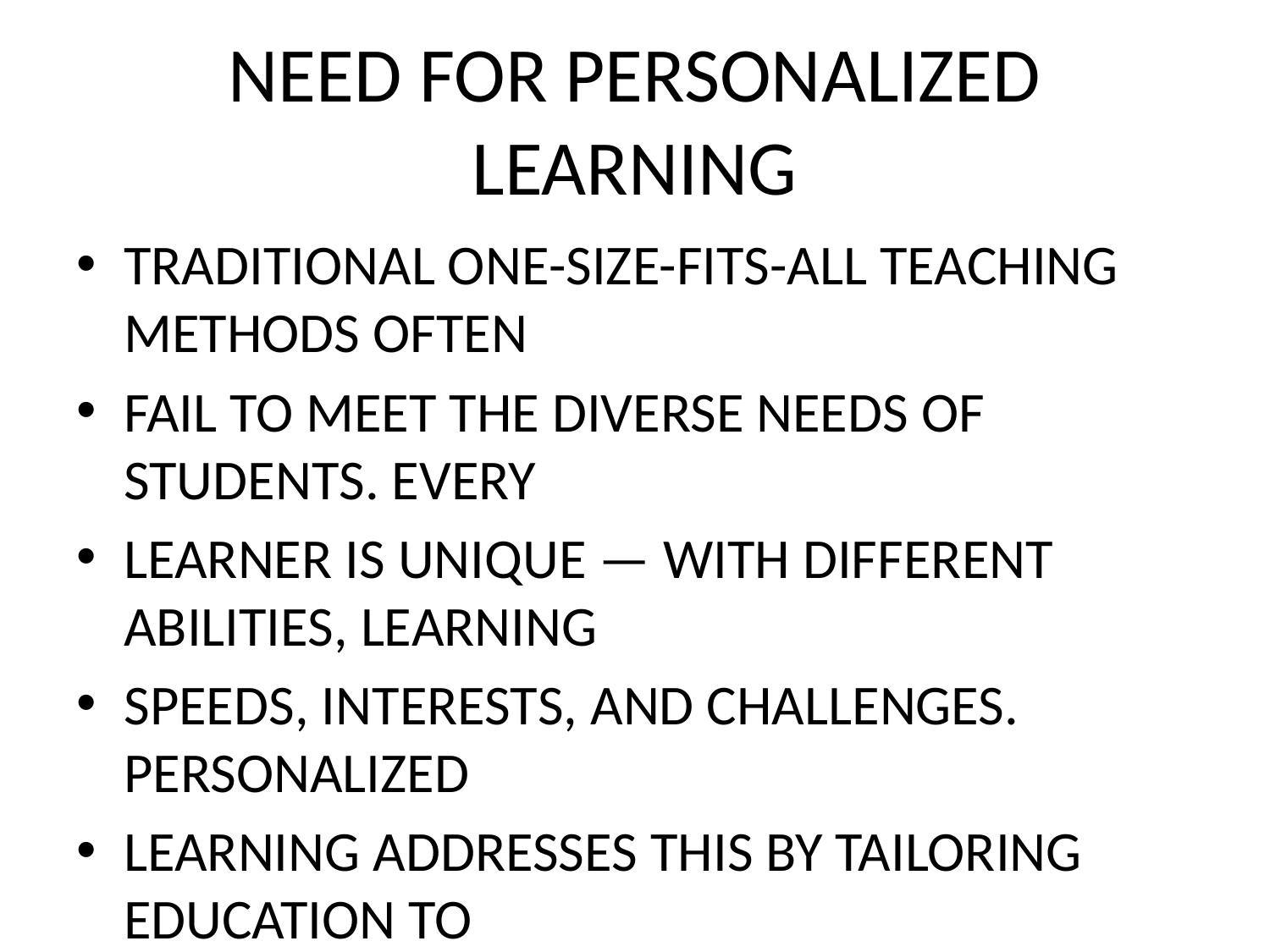

# NEED FOR PERSONALIZED LEARNING
TRADITIONAL ONE-SIZE-FITS-ALL TEACHING METHODS OFTEN
FAIL TO MEET THE DIVERSE NEEDS OF STUDENTS. EVERY
LEARNER IS UNIQUE — WITH DIFFERENT ABILITIES, LEARNING
SPEEDS, INTERESTS, AND CHALLENGES. PERSONALIZED
LEARNING ADDRESSES THIS BY TAILORING EDUCATION TO
THE INDIVIDUAL NEEDS OF EACH STUDENT.